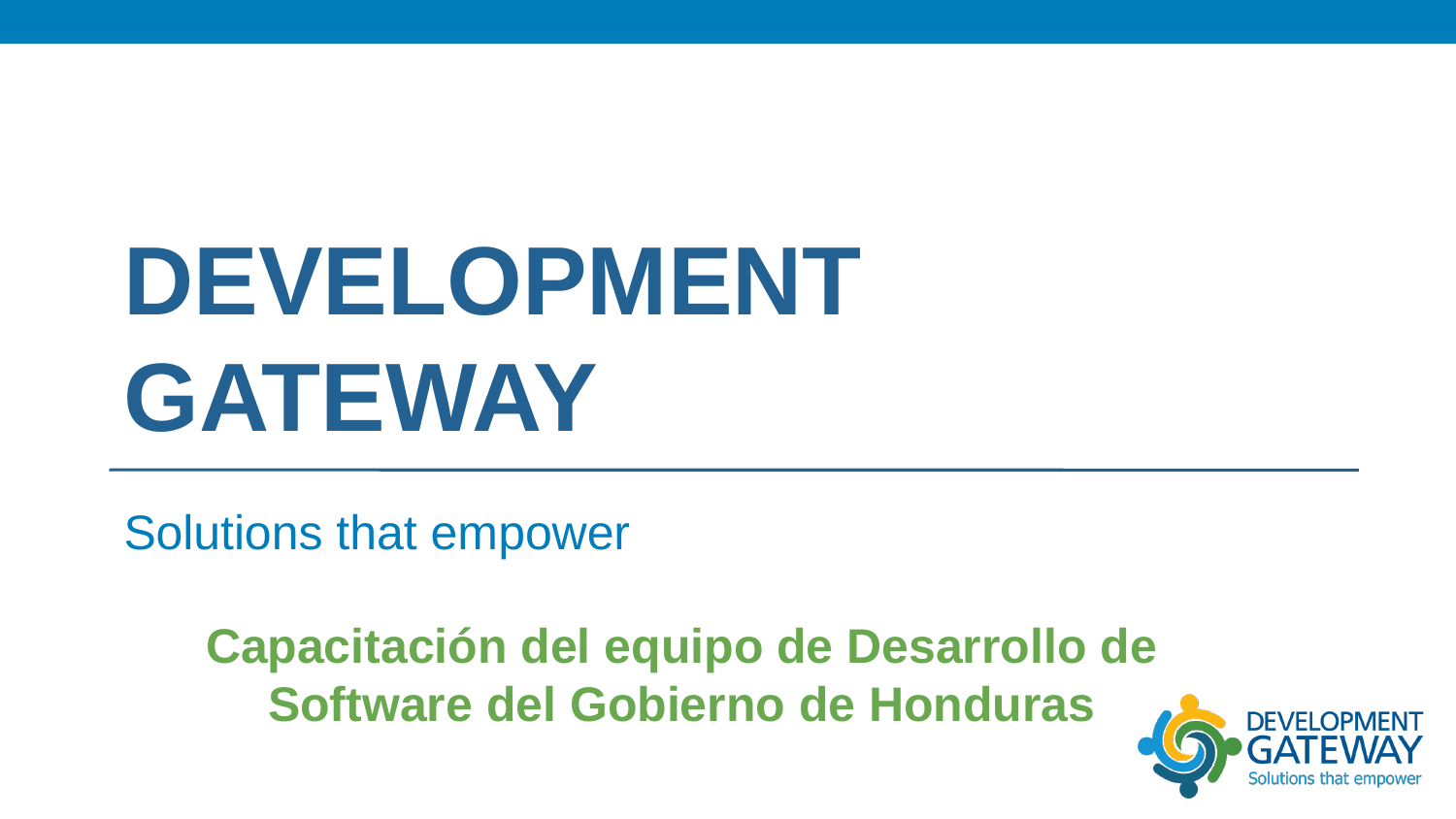

# DEVELOPMENT GATEWAY
Solutions that empower
Capacitación del equipo de Desarrollo de Software del Gobierno de Honduras